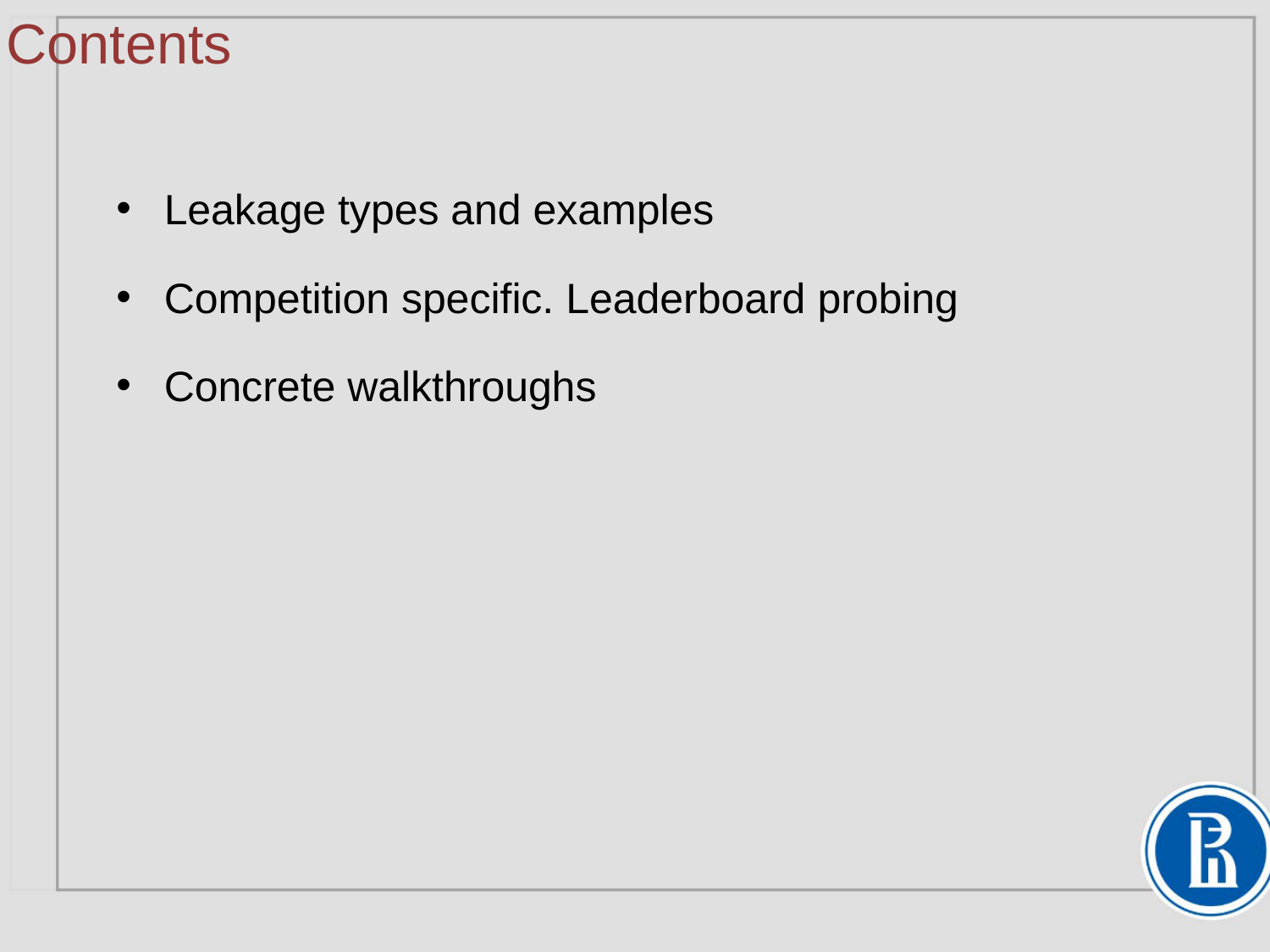

# Contents
Leakage types and examples
Competition specific. Leaderboard probing
Concrete walkthroughs